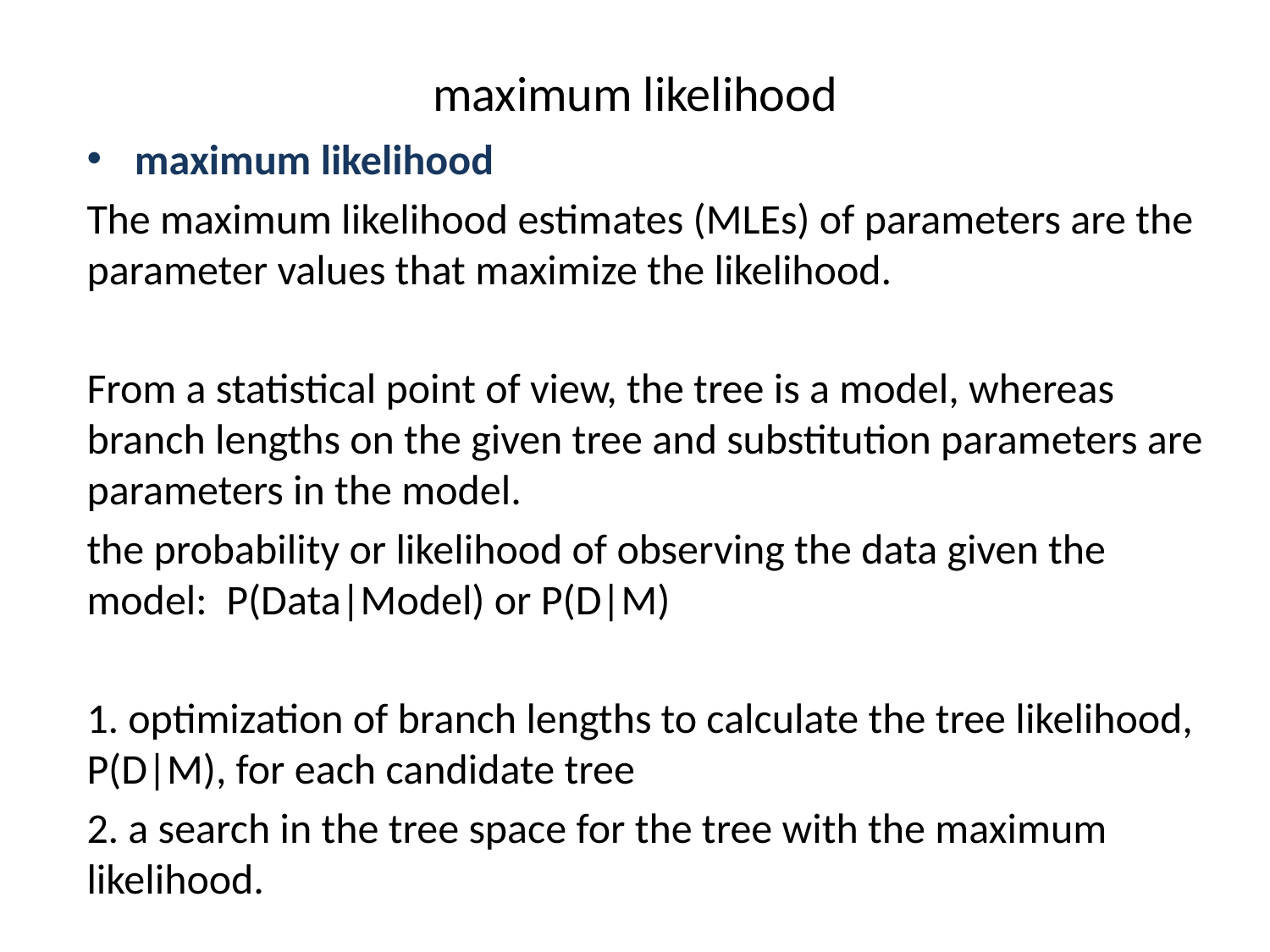

# maximum likelihood
maximum likelihood
The maximum likelihood estimates (MLEs) of parameters are the parameter values that maximize the likelihood.

From a statistical point of view, the tree is a model, whereas branch lengths on the given tree and substitution parameters are parameters in the model.
the probability or likelihood of observing the data given the model:  P(Data|Model) or P(D|M)

1. optimization of branch lengths to calculate the tree likelihood, P(D|M), for each candidate tree
2. a search in the tree space for the tree with the maximum likelihood.